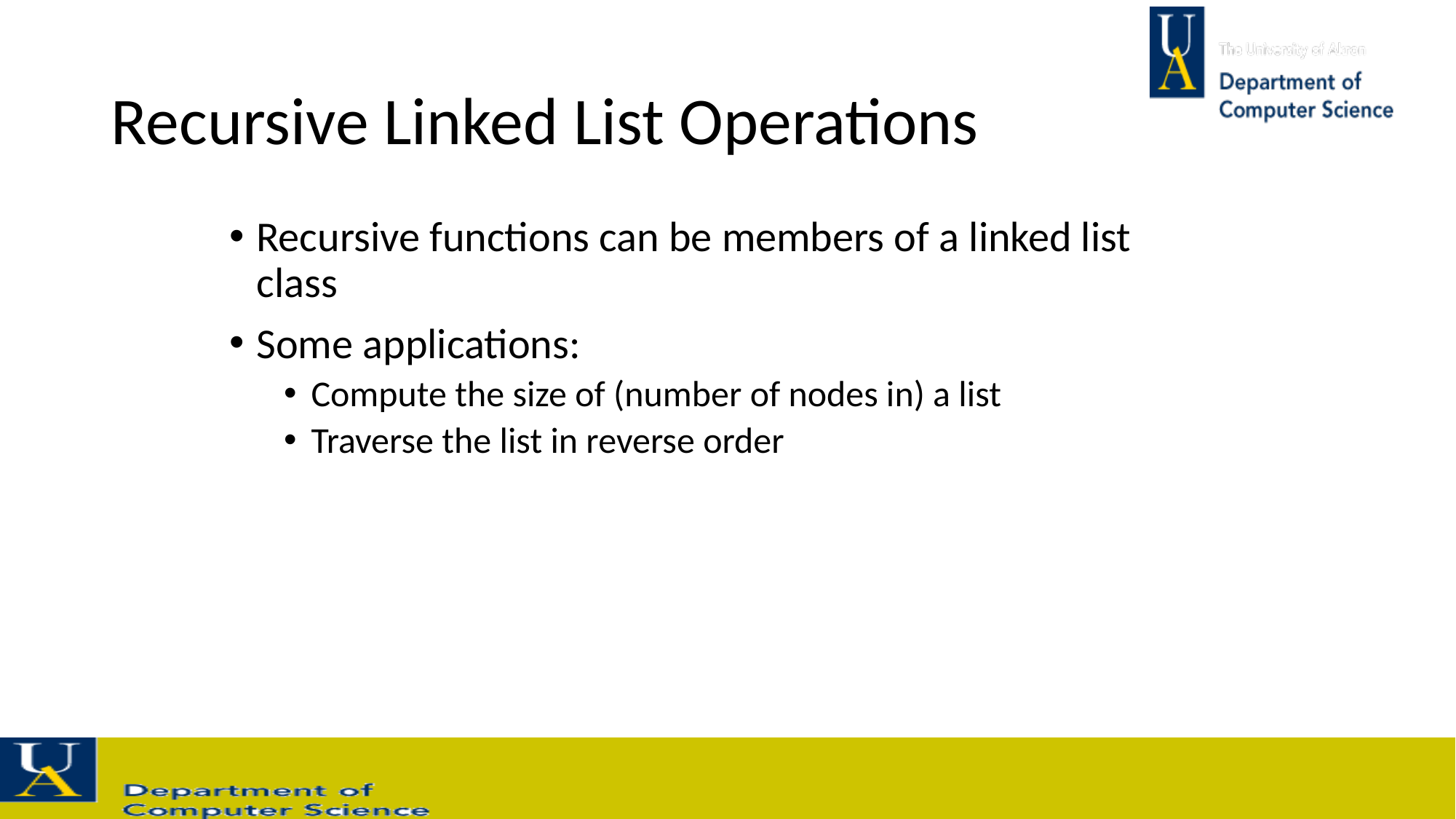

# Recursive Linked List Operations
Recursive functions can be members of a linked list class
Some applications:
Compute the size of (number of nodes in) a list
Traverse the list in reverse order